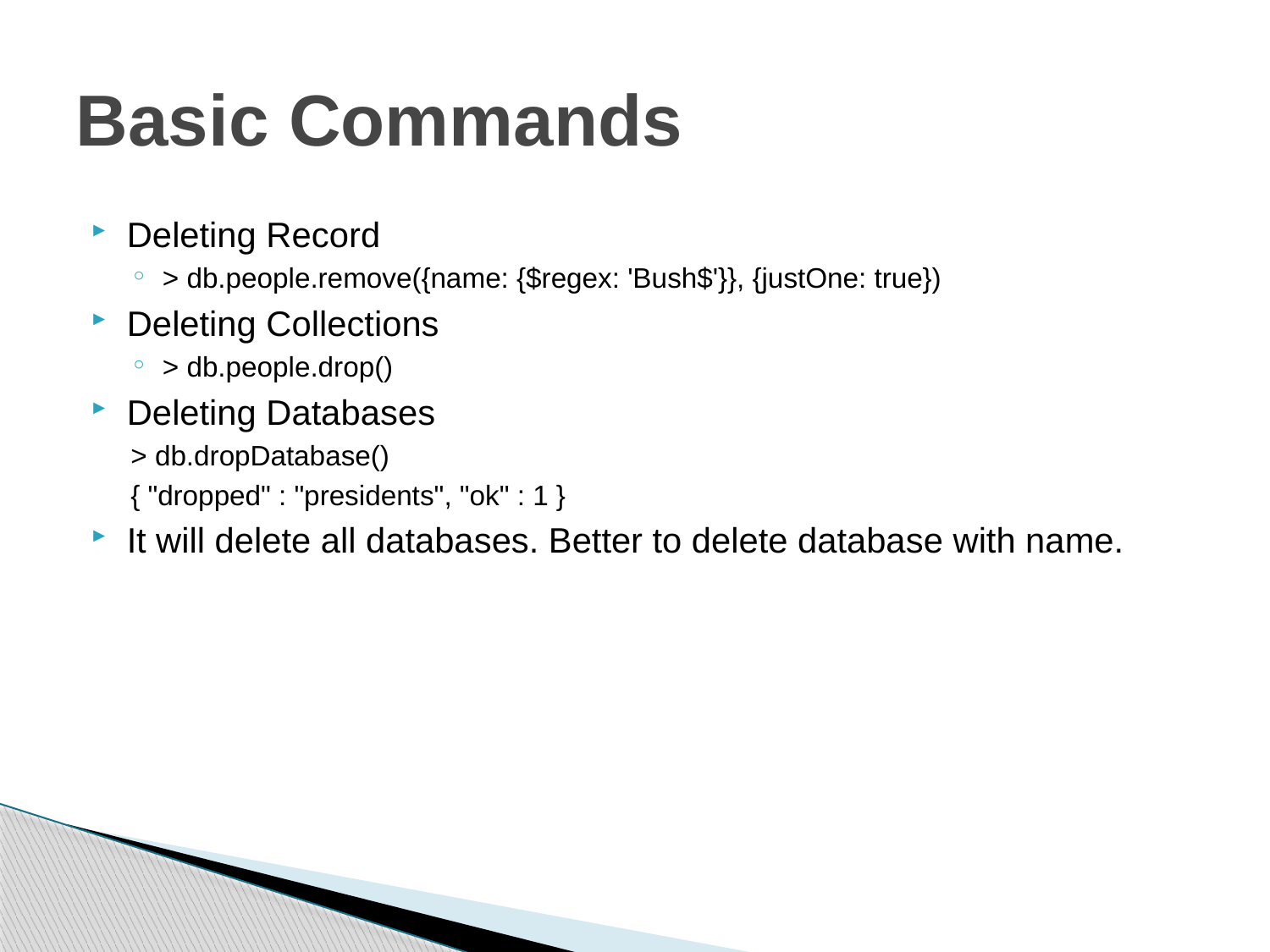

# Basic Commands
Deleting Record
> db.people.remove({name: {$regex: 'Bush$'}}, {justOne: true})
Deleting Collections
> db.people.drop()
Deleting Databases
> db.dropDatabase()
{ "dropped" : "presidents", "ok" : 1 }
It will delete all databases. Better to delete database with name.